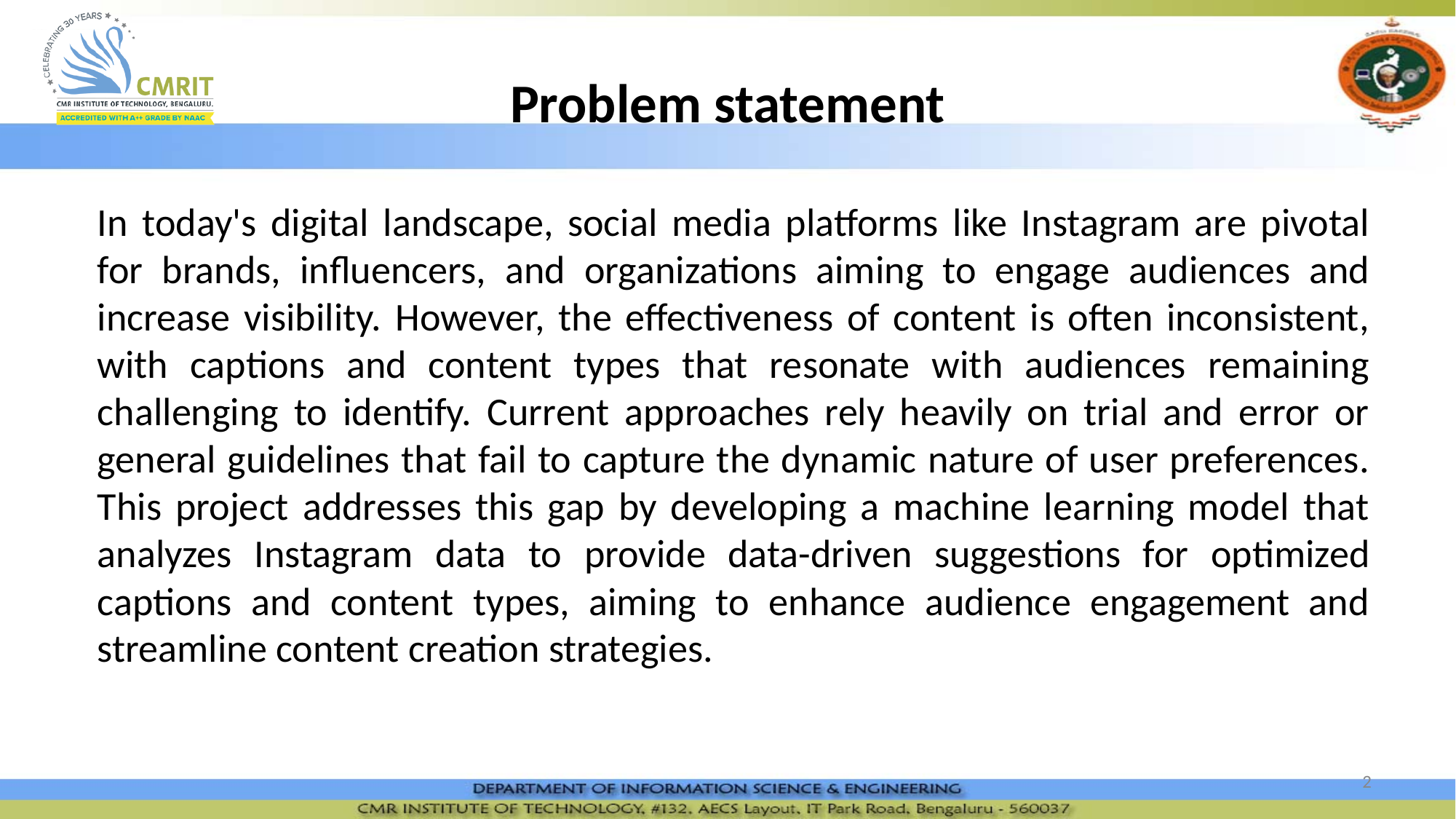

# Problem statement
In today's digital landscape, social media platforms like Instagram are pivotal for brands, influencers, and organizations aiming to engage audiences and increase visibility. However, the effectiveness of content is often inconsistent, with captions and content types that resonate with audiences remaining challenging to identify. Current approaches rely heavily on trial and error or general guidelines that fail to capture the dynamic nature of user preferences. This project addresses this gap by developing a machine learning model that analyzes Instagram data to provide data-driven suggestions for optimized captions and content types, aiming to enhance audience engagement and streamline content creation strategies.
2